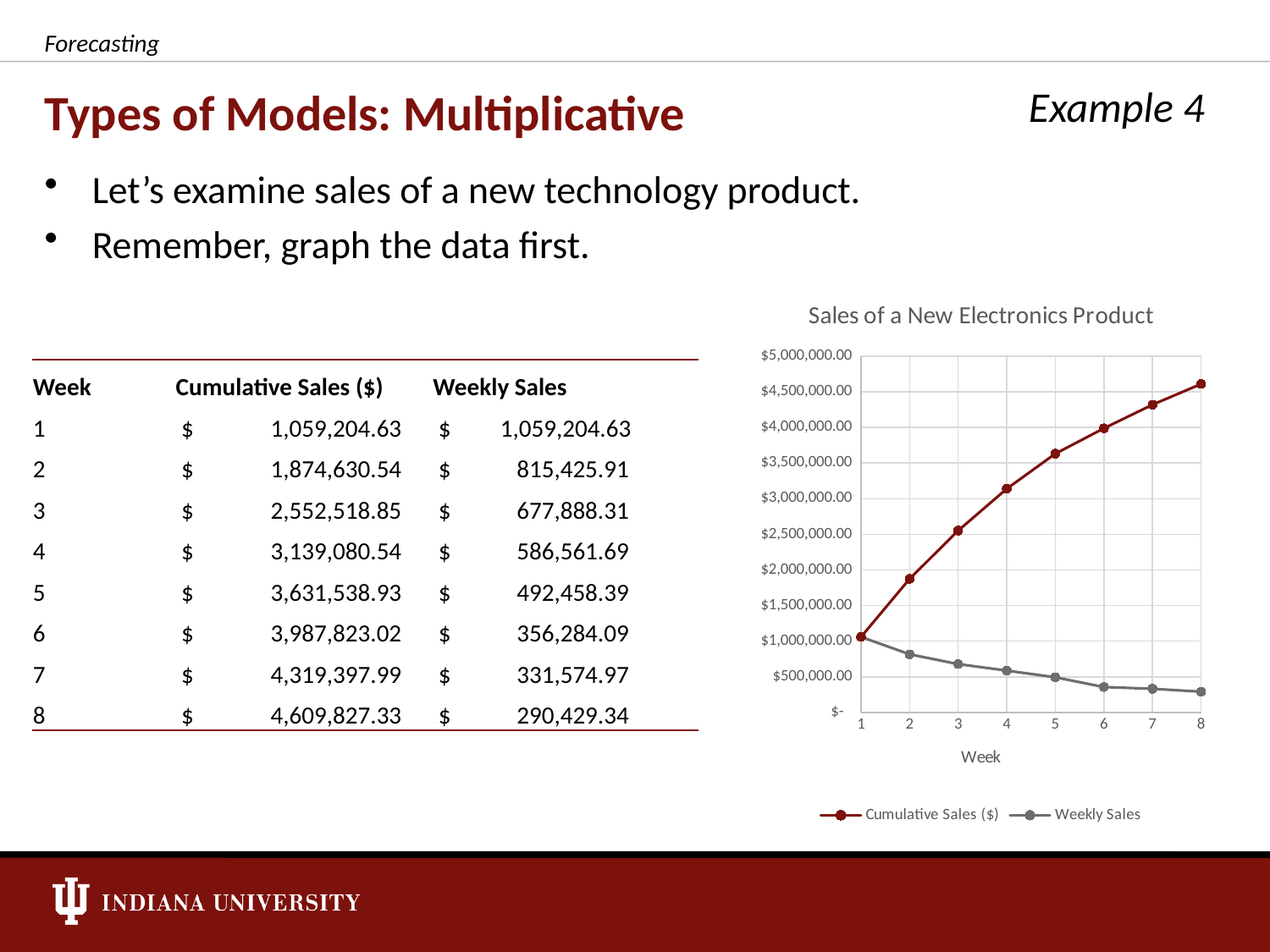

Forecasting
# Types of Models: Multiplicative
Example 4
Let’s examine sales of a new technology product.
Remember, graph the data first.

### Chart: Sales of a New Electronics Product

| Category | Cumulative Sales ($) | Weekly Sales |
|---|---|---|
| Week | Cumulative Sales ($) | Weekly Sales |
| --- | --- | --- |
| 1 | $ 1,059,204.63 | $ 1,059,204.63 |
| 2 | $ 1,874,630.54 | $ 815,425.91 |
| 3 | $ 2,552,518.85 | $ 677,888.31 |
| 4 | $ 3,139,080.54 | $ 586,561.69 |
| 5 | $ 3,631,538.93 | $ 492,458.39 |
| 6 | $ 3,987,823.02 | $ 356,284.09 |
| 7 | $ 4,319,397.99 | $ 331,574.97 |
| 8 | $ 4,609,827.33 | $ 290,429.34 |